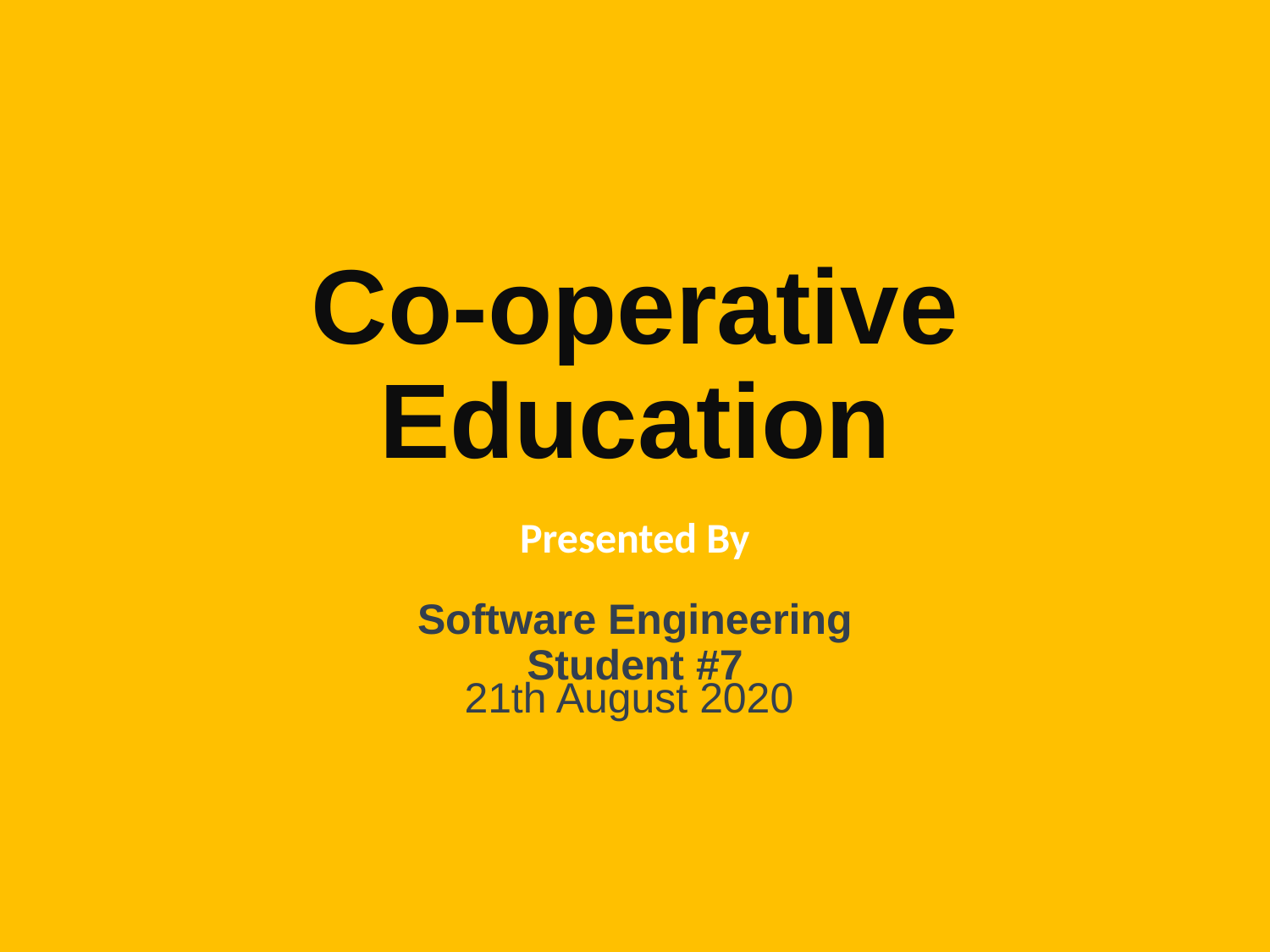

# Co-operative Education
Presented By
Software Engineering Student #7
21th August 2020